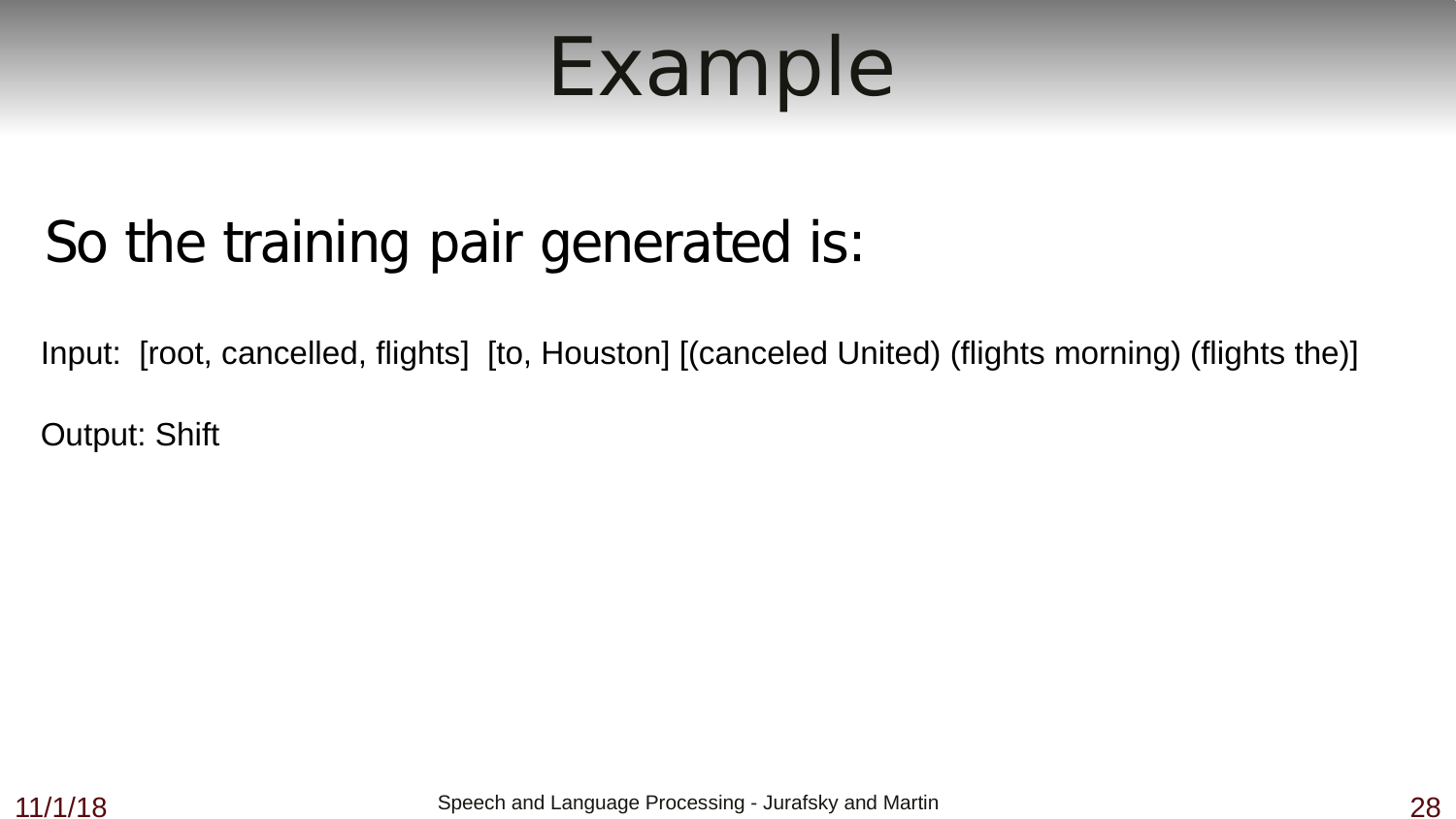

# Example
So the training pair generated is:
Input:  [root, cancelled, flights]  [to, Houston] [(canceled United) (flights morning) (flights the)]

Output: Shift
11/1/18
                                         Speech and Language Processing - Jurafsky and Martin
28